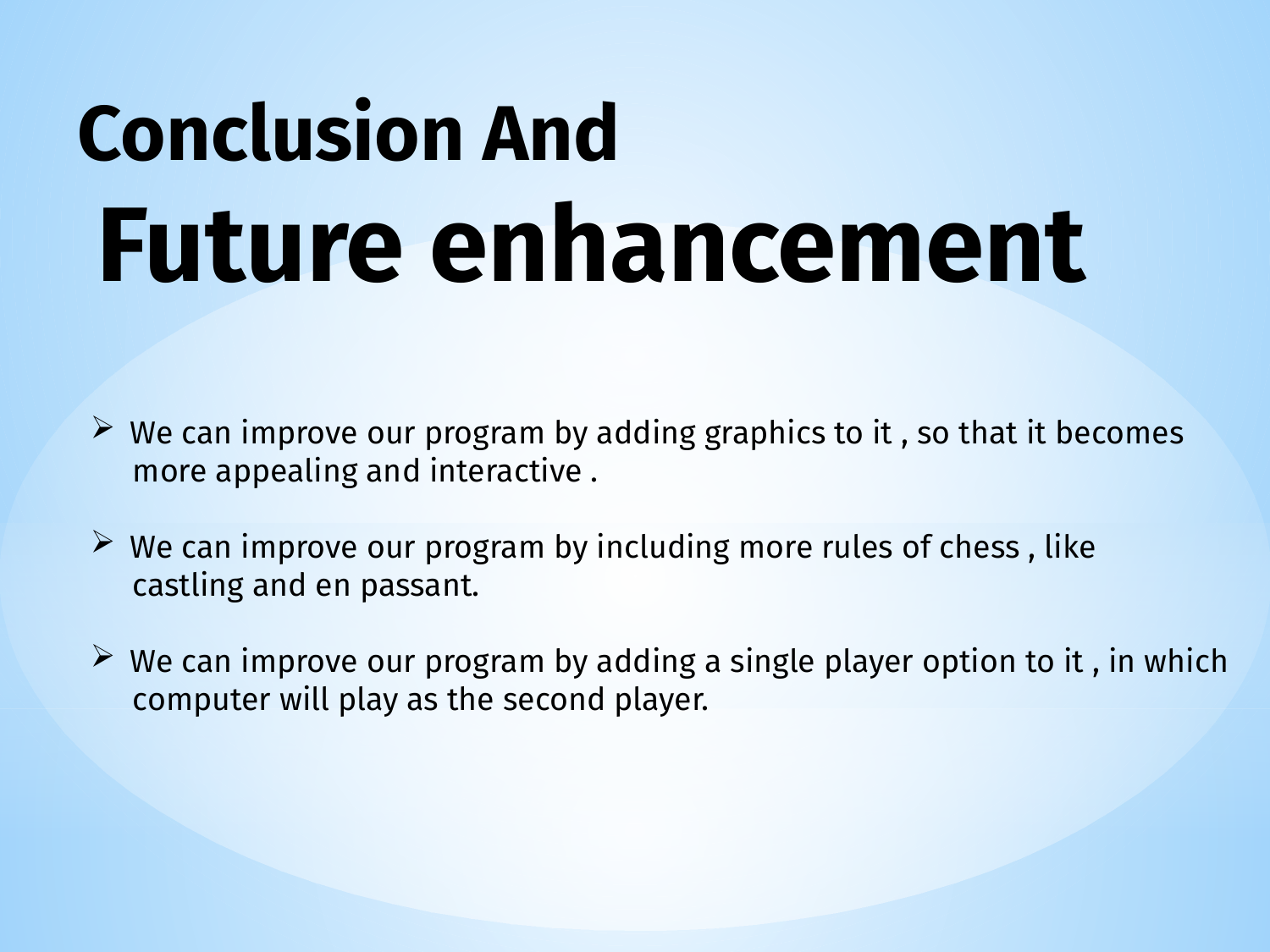

# Conclusion And Future enhancement
We can improve our program by adding graphics to it , so that it becomes
     more appealing and interactive .

We can improve our program by including more rules of chess , like
     castling and en passant.

We can improve our program by adding a single player option to it , in which
     computer will play as the second player.